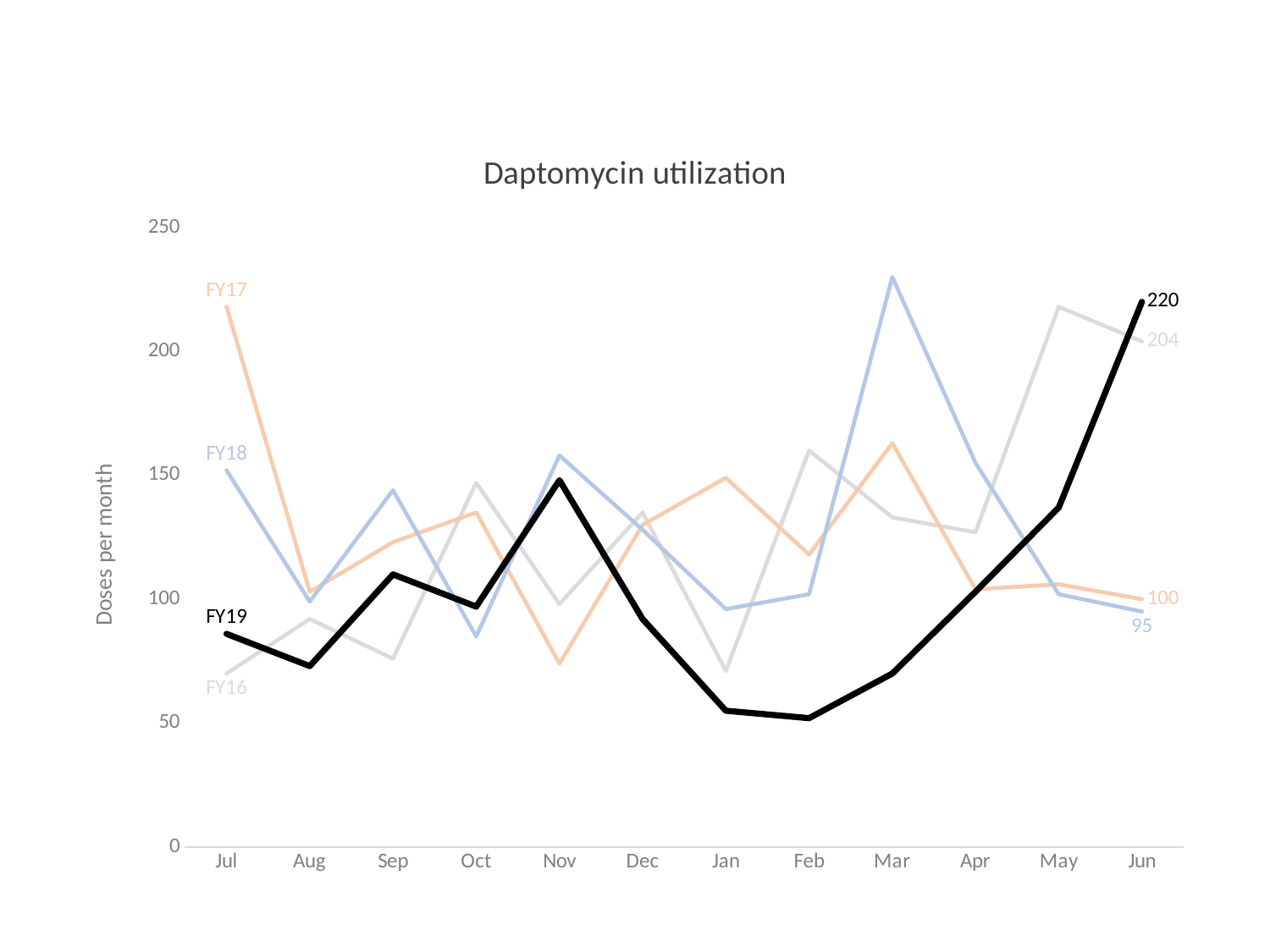

### Chart: Daptomycin utilization

| Category | FY16 | FY17 | FY18 | FY19 |
|---|---|---|---|---|
| 43647 | 70.0 | 218.0 | 152.0 | 86.0 |
| 43678 | 92.0 | 103.0 | 99.0 | 73.0 |
| 43709 | 76.0 | 123.0 | 144.0 | 110.0 |
| 43739 | 147.0 | 135.0 | 85.0 | 97.0 |
| 43770 | 98.0 | 74.0 | 158.0 | 148.0 |
| 43800 | 135.0 | 130.0 | 128.0 | 92.0 |
| 43831 | 71.0 | 149.0 | 96.0 | 55.0 |
| 43862 | 160.0 | 118.0 | 102.0 | 52.0 |
| 43891 | 133.0 | 163.0 | 230.0 | 70.0 |
| 43922 | 127.0 | 104.0 | 155.0 | 103.0 |
| 43952 | 218.0 | 106.0 | 102.0 | 137.0 |
| 43983 | 204.0 | 100.0 | 95.0 | 220.0 |